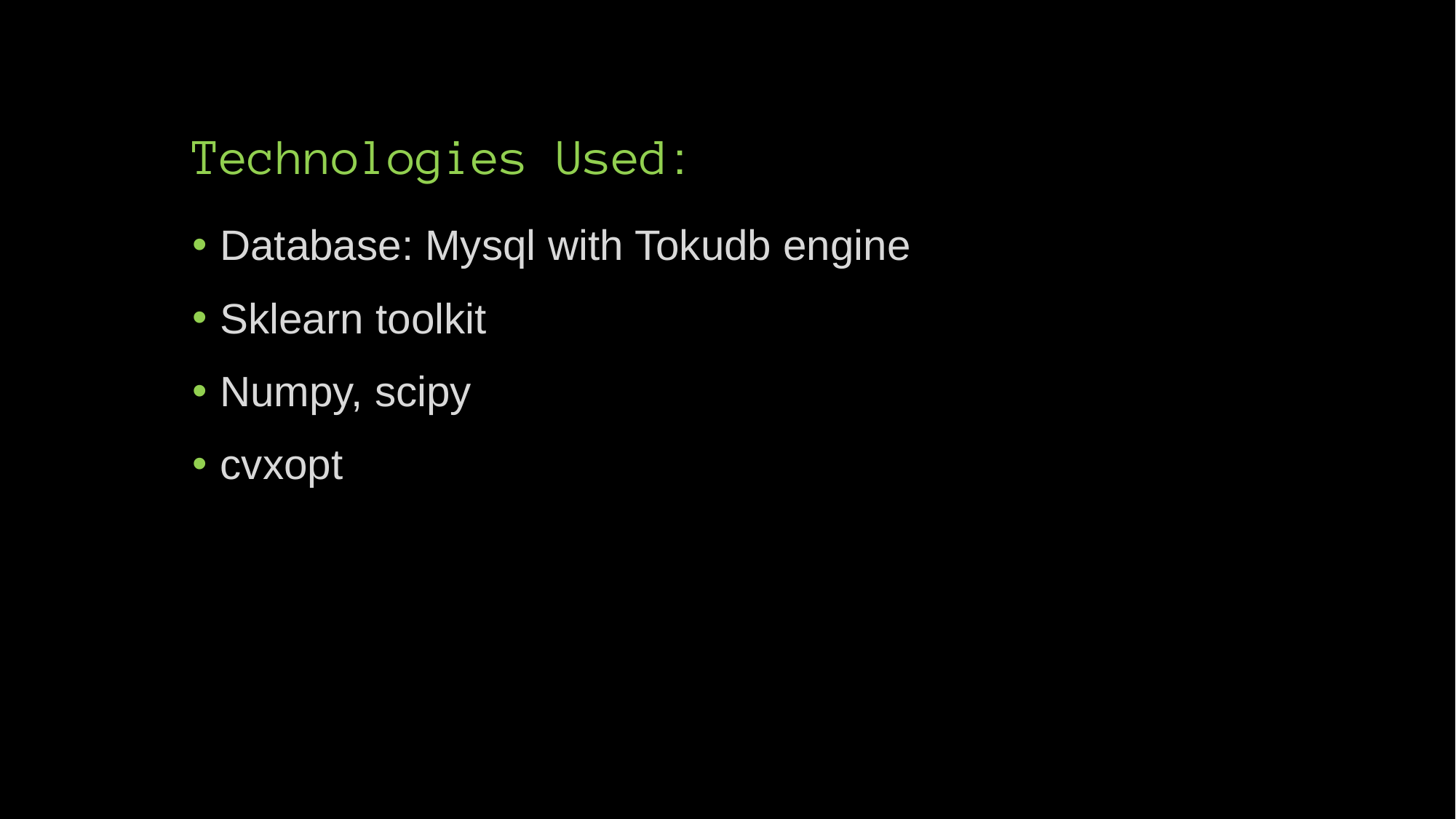

# Technologies Used:
Database: Mysql with Tokudb engine
Sklearn toolkit
Numpy, scipy
cvxopt